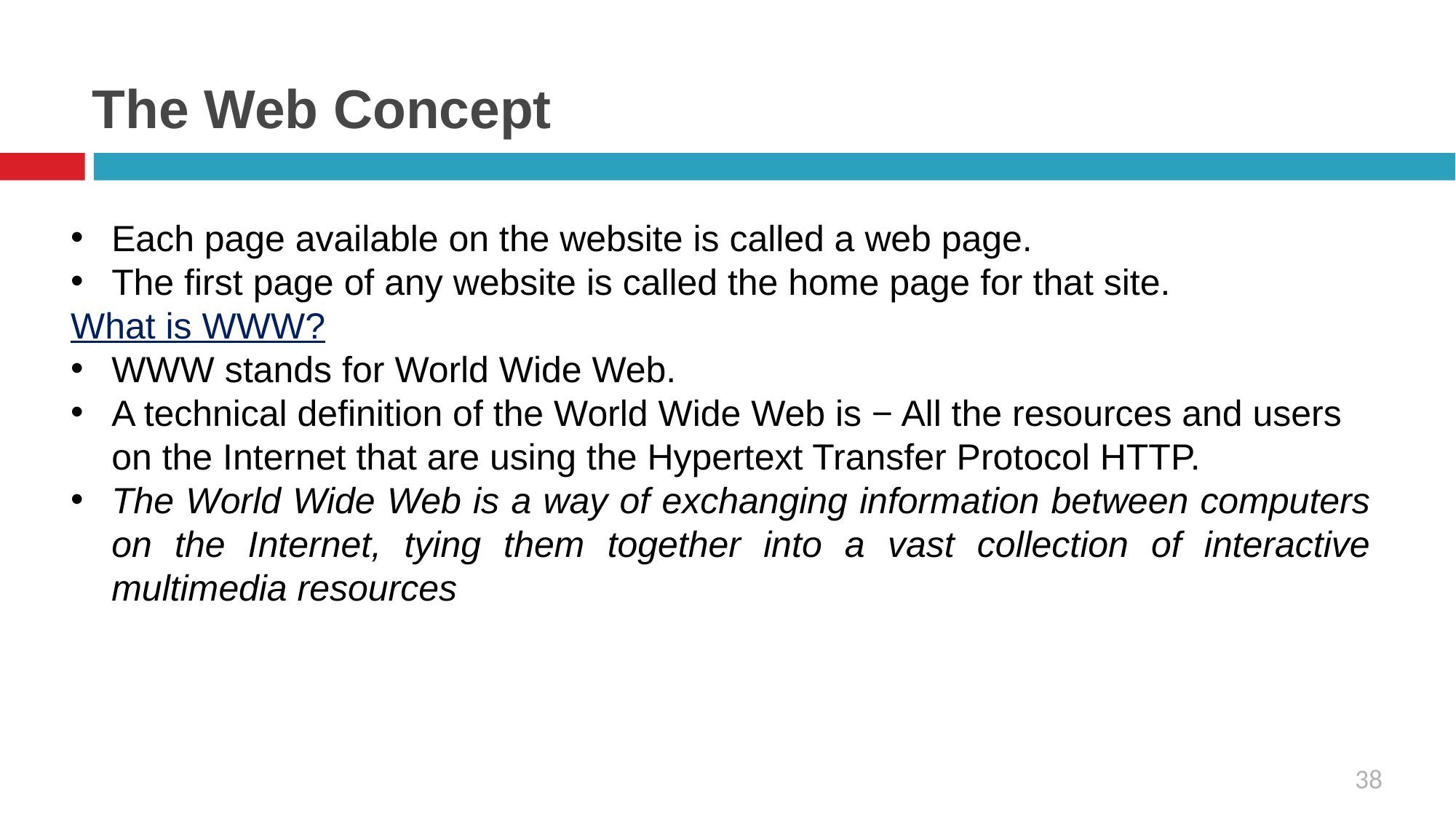

# The Web Concept
Each page available on the website is called a web page.
The first page of any website is called the home page for that site.
What is WWW?
WWW stands for World Wide Web.
A technical definition of the World Wide Web is − All the resources and users on the Internet that are using the Hypertext Transfer Protocol HTTP.
The World Wide Web is a way of exchanging information between computers on the Internet, tying them together into a vast collection of interactive multimedia resources

38